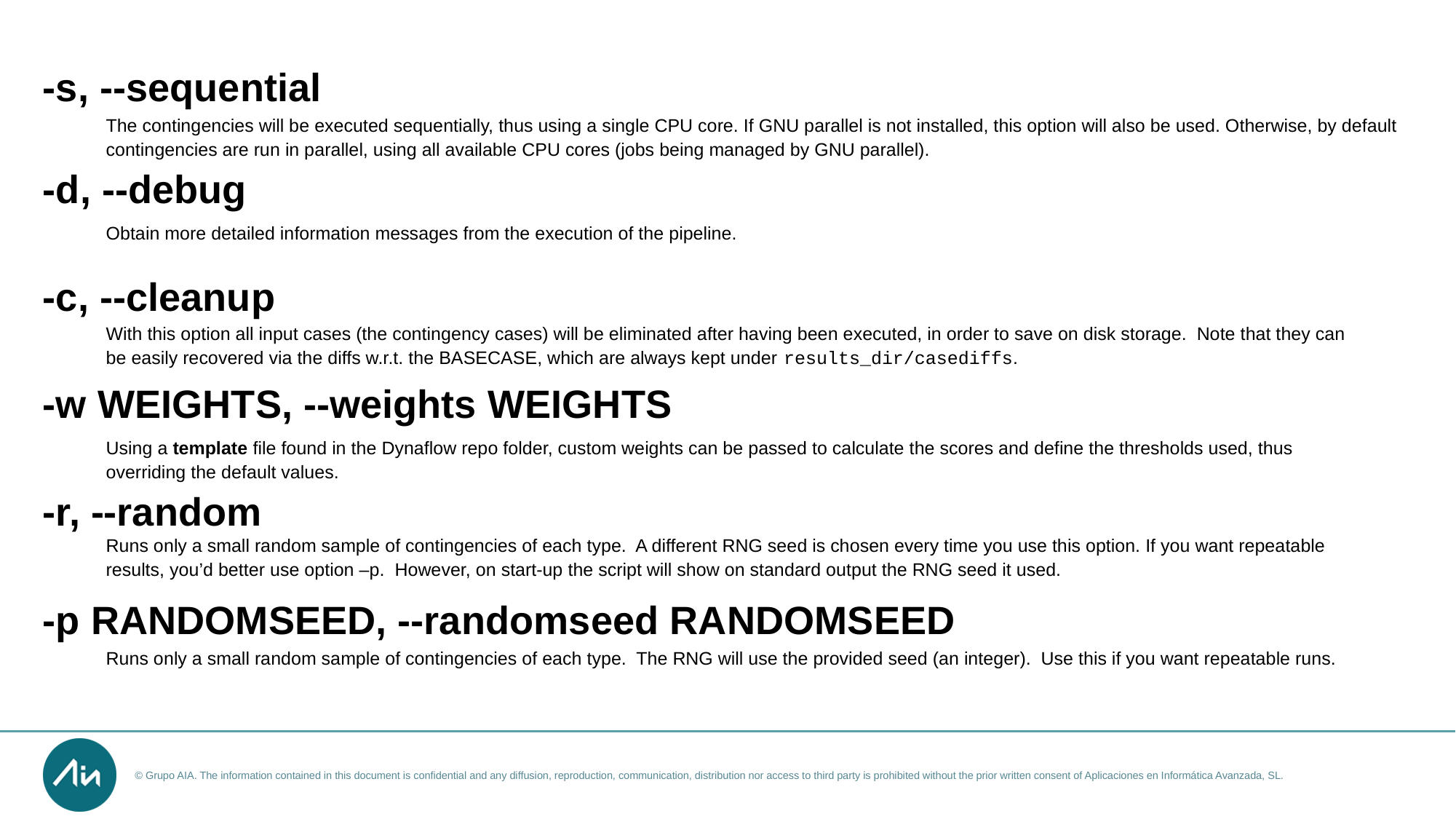

# -s, --sequential
The contingencies will be executed sequentially, thus using a single CPU core. If GNU parallel is not installed, this option will also be used. Otherwise, by default contingencies are run in parallel, using all available CPU cores (jobs being managed by GNU parallel).
-d, --debug
Obtain more detailed information messages from the execution of the pipeline.
-c, --cleanup
With this option all input cases (the contingency cases) will be eliminated after having been executed, in order to save on disk storage.  Note that they can be easily recovered via the diffs w.r.t. the BASECASE, which are always kept under results_dir/casediffs.
-w WEIGHTS, --weights WEIGHTS
Using a template file found in the Dynaflow repo folder, custom weights can be passed to calculate the scores and define the thresholds used, thus overriding the default values.
-r, --random
Runs only a small random sample of contingencies of each type.  A different RNG seed is chosen every time you use this option. If you want repeatable results, you’d better use option –p.  However, on start-up the script will show on standard output the RNG seed it used.
-p RANDOMSEED, --randomseed RANDOMSEED
Runs only a small random sample of contingencies of each type.  The RNG will use the provided seed (an integer).  Use this if you want repeatable runs.